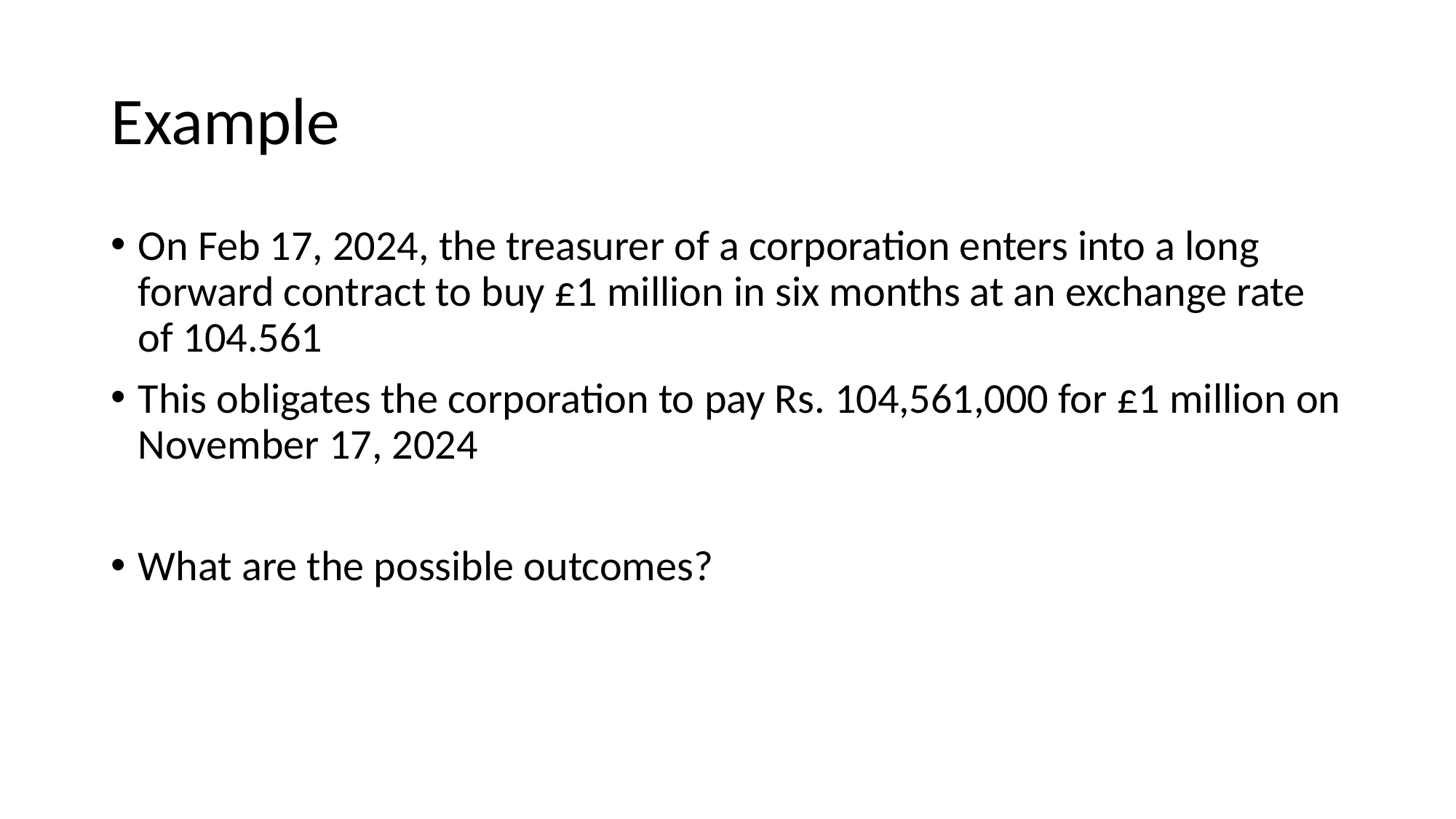

# Example
On Feb 17, 2024, the treasurer of a corporation enters into a long forward contract to buy £1 million in six months at an exchange rate of 104.561
This obligates the corporation to pay Rs. 104,561,000 for £1 million on November 17, 2024

What are the possible outcomes?